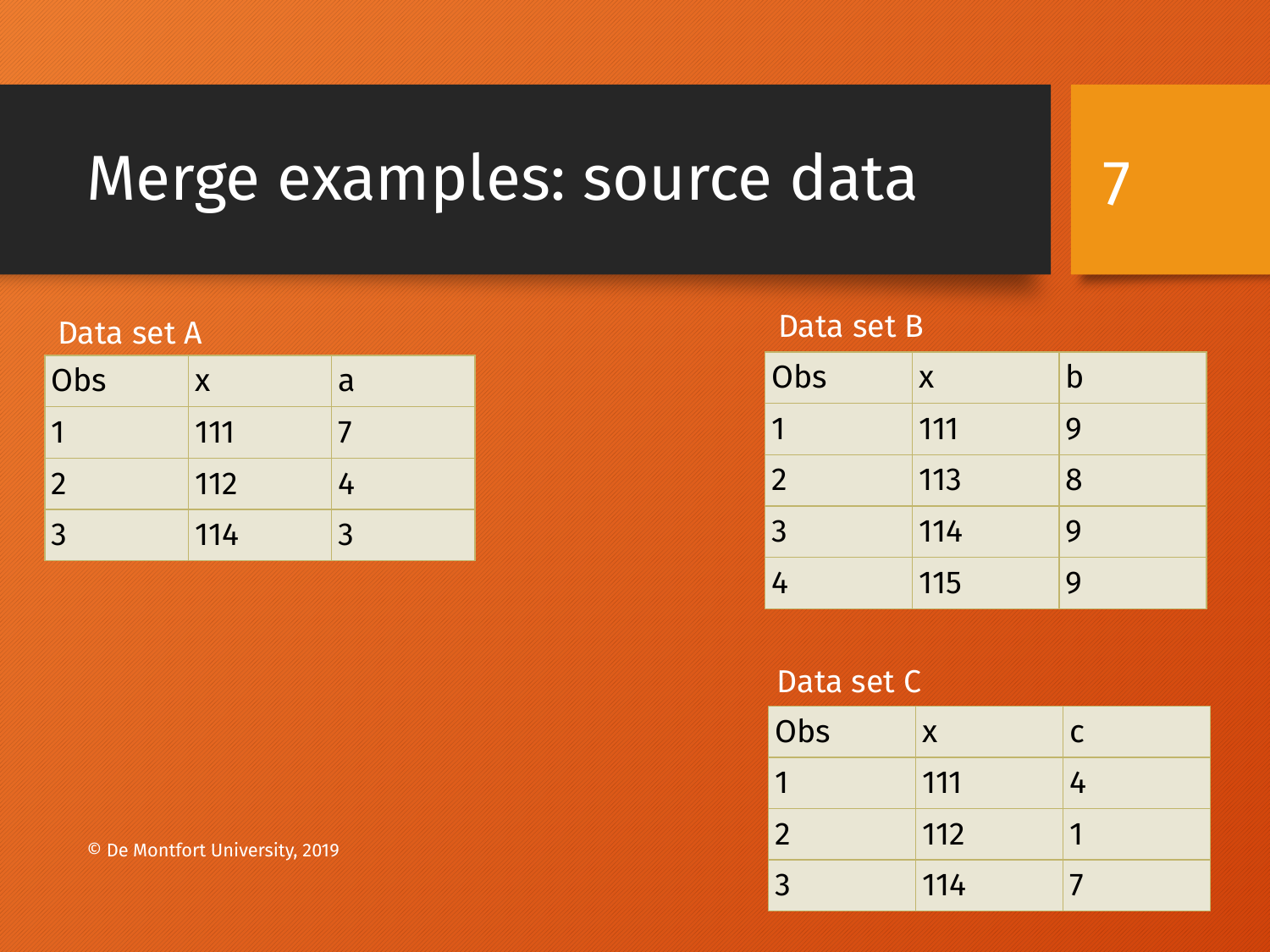

# Merge examples: source data
7
Data set B
Data set A
| Obs | x | b |
| --- | --- | --- |
| 1 | 111 | 9 |
| 2 | 113 | 8 |
| 3 | 114 | 9 |
| 4 | 115 | 9 |
| Obs | x | a |
| --- | --- | --- |
| 1 | 111 | 7 |
| 2 | 112 | 4 |
| 3 | 114 | 3 |
Data set C
| Obs | x | c |
| --- | --- | --- |
| 1 | 111 | 4 |
| 2 | 112 | 1 |
| 3 | 114 | 7 |
© De Montfort University, 2019